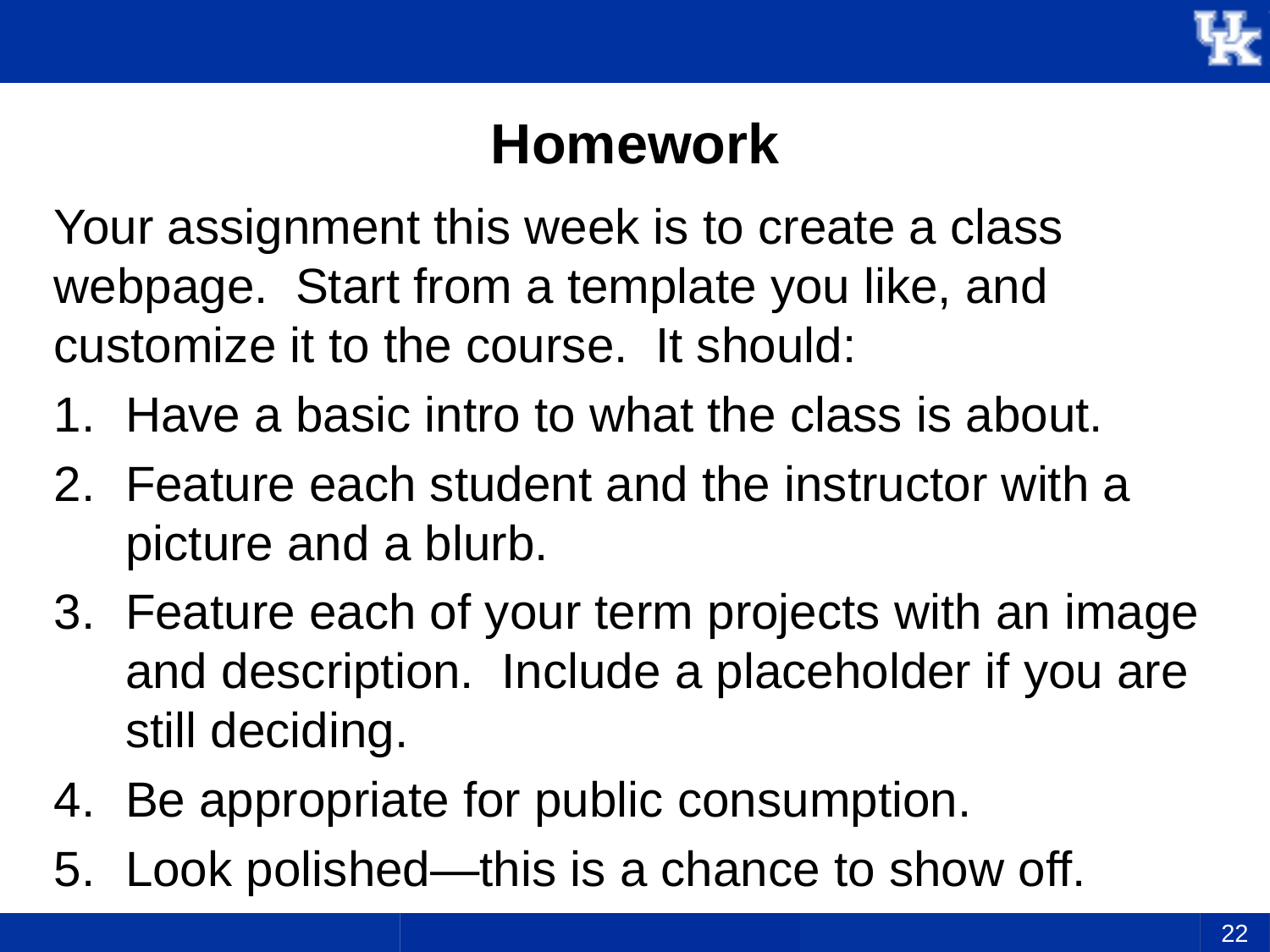

# Homework
Your assignment this week is to create a class webpage.  Start from a template you like, and customize it to the course.  It should:
Have a basic intro to what the class is about.
Feature each student and the instructor with a picture and a blurb.
Feature each of your term projects with an image and description.  Include a placeholder if you are still deciding.
Be appropriate for public consumption.
Look polished—this is a chance to show off.

22